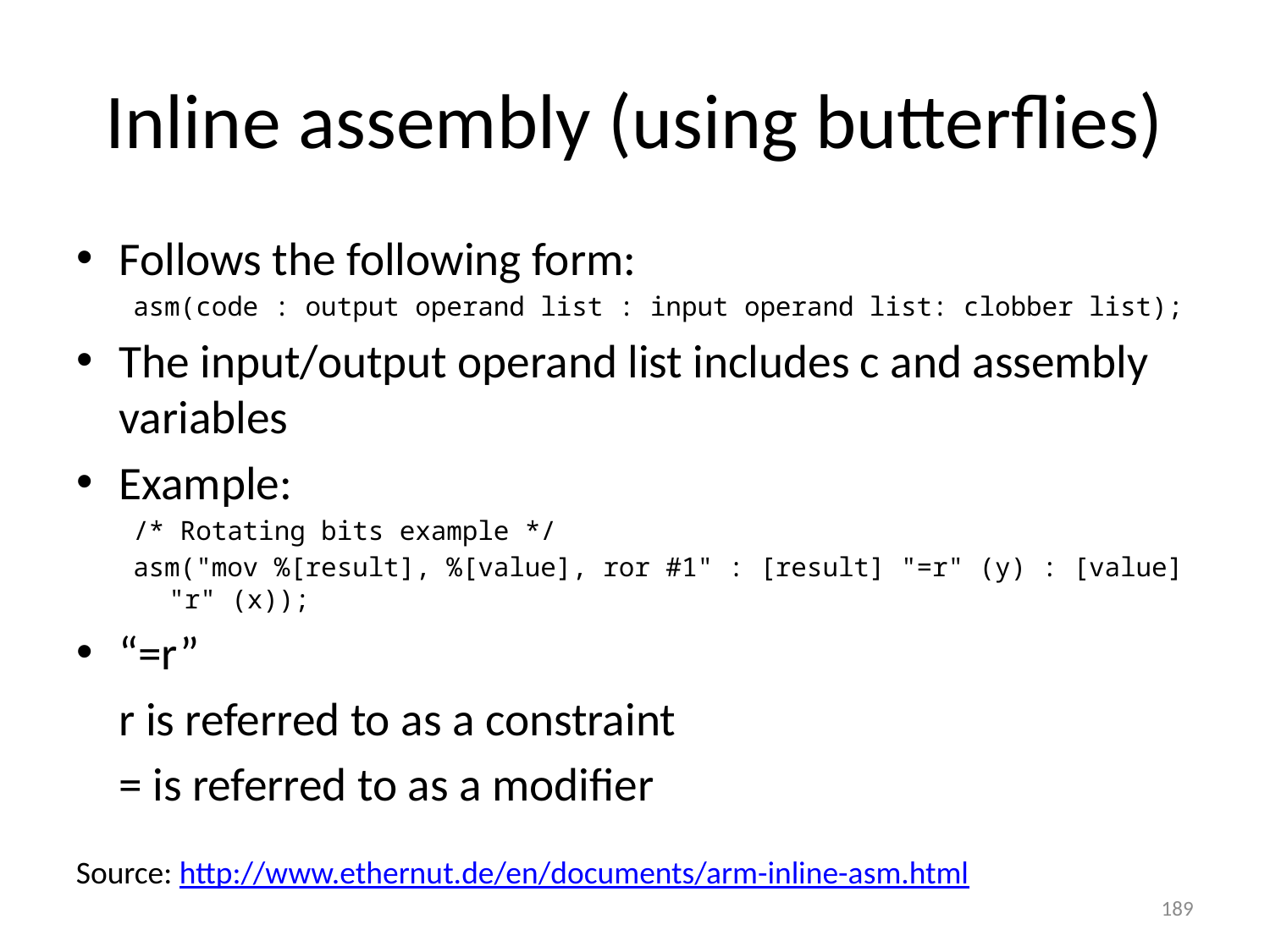

# Inline assembly (using butterflies)
Follows the following form:
asm(code : output operand list : input operand list: clobber list);
The input/output operand list includes c and assembly variables
Example:
/* Rotating bits example */
asm("mov %[result], %[value], ror #1" : [result] "=r" (y) : [value] "r" (x));
“=r”
	r is referred to as a constraint
	= is referred to as a modifier

Source: http://www.ethernut.de/en/documents/arm-inline-asm.html
189